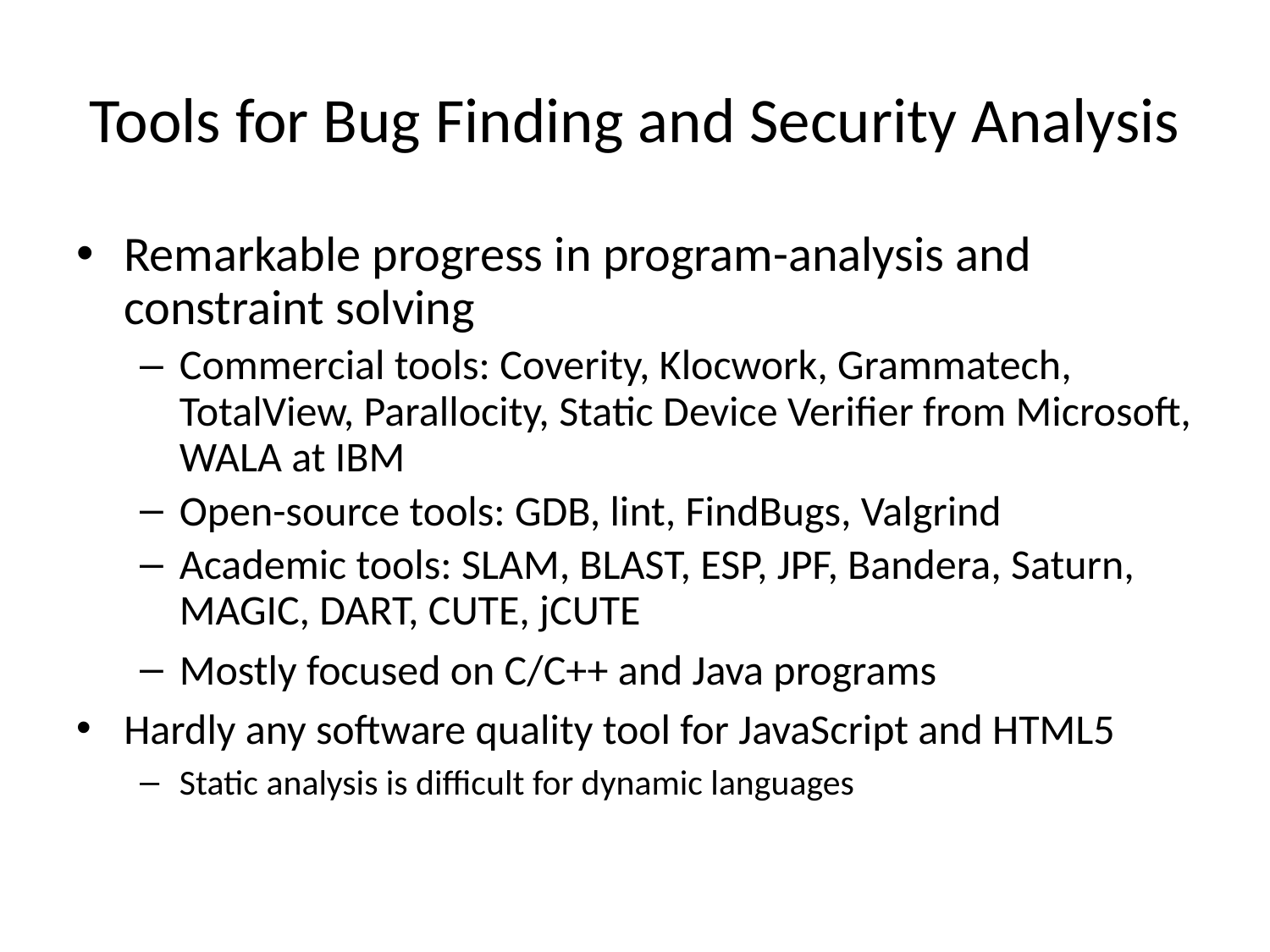

# Tools for Bug Finding and Security Analysis
Remarkable progress in program-analysis and constraint solving
Commercial tools: Coverity, Klocwork, Grammatech, TotalView, Parallocity, Static Device Verifier from Microsoft, WALA at IBM
Open-source tools: GDB, lint, FindBugs, Valgrind
Academic tools: SLAM, BLAST, ESP, JPF, Bandera, Saturn, MAGIC, DART, CUTE, jCUTE
Mostly focused on C/C++ and Java programs
Hardly any software quality tool for JavaScript and HTML5
Static analysis is difficult for dynamic languages